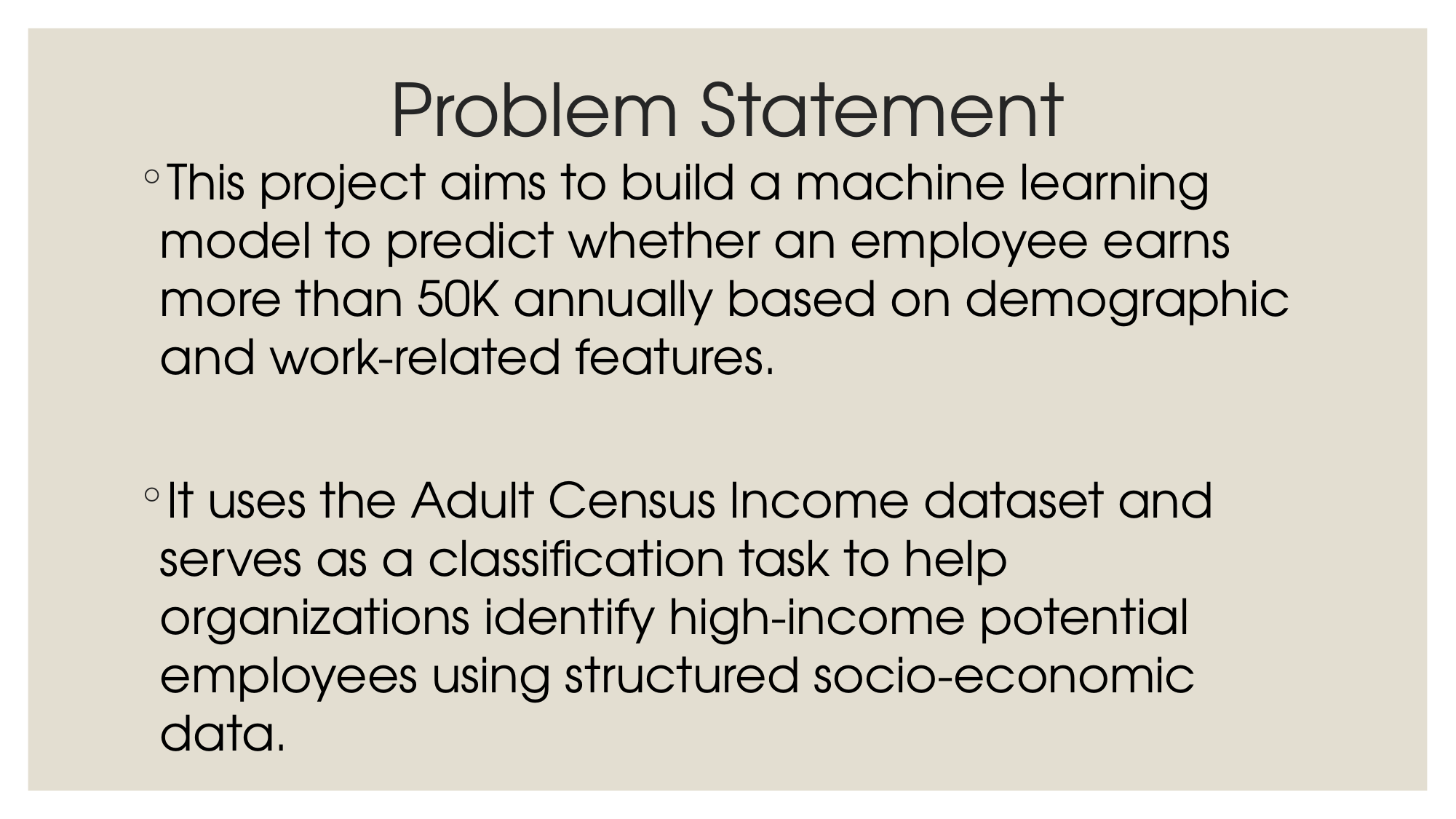

# Problem Statement
This project aims to build a machine learning model to predict whether an employee earns more than 50K annually based on demographic and work-related features.

It uses the Adult Census Income dataset and serves as a classification task to help organizations identify high-income potential employees using structured socio-economic data.